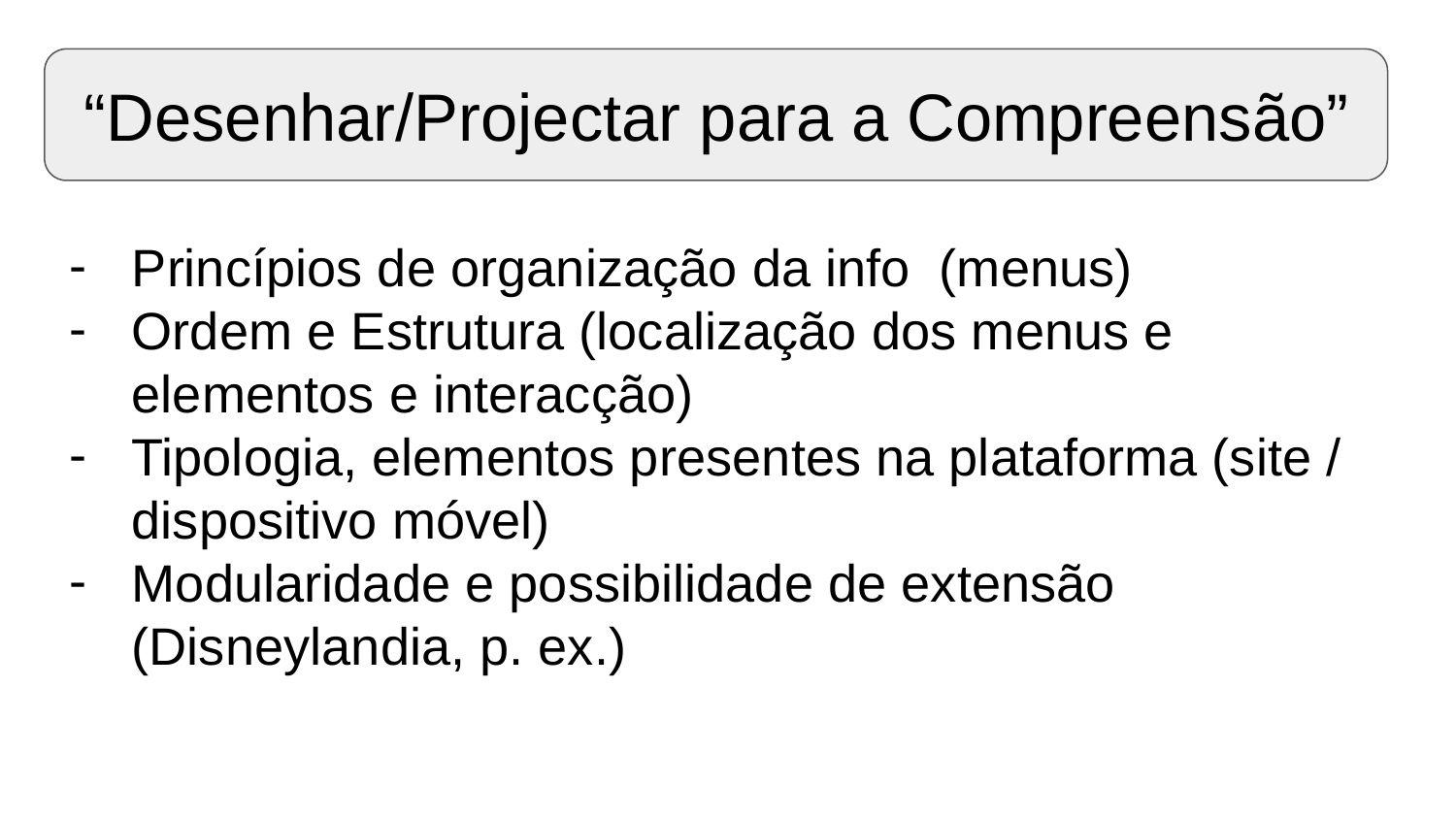

“Desenhar/Projectar para a Compreensão”
Princípios de organização da info  (menus)
Ordem e Estrutura (localização dos menus e elementos e interacção)
Tipologia, elementos presentes na plataforma (site / dispositivo móvel)
Modularidade e possibilidade de extensão (Disneylandia, p. ex.)